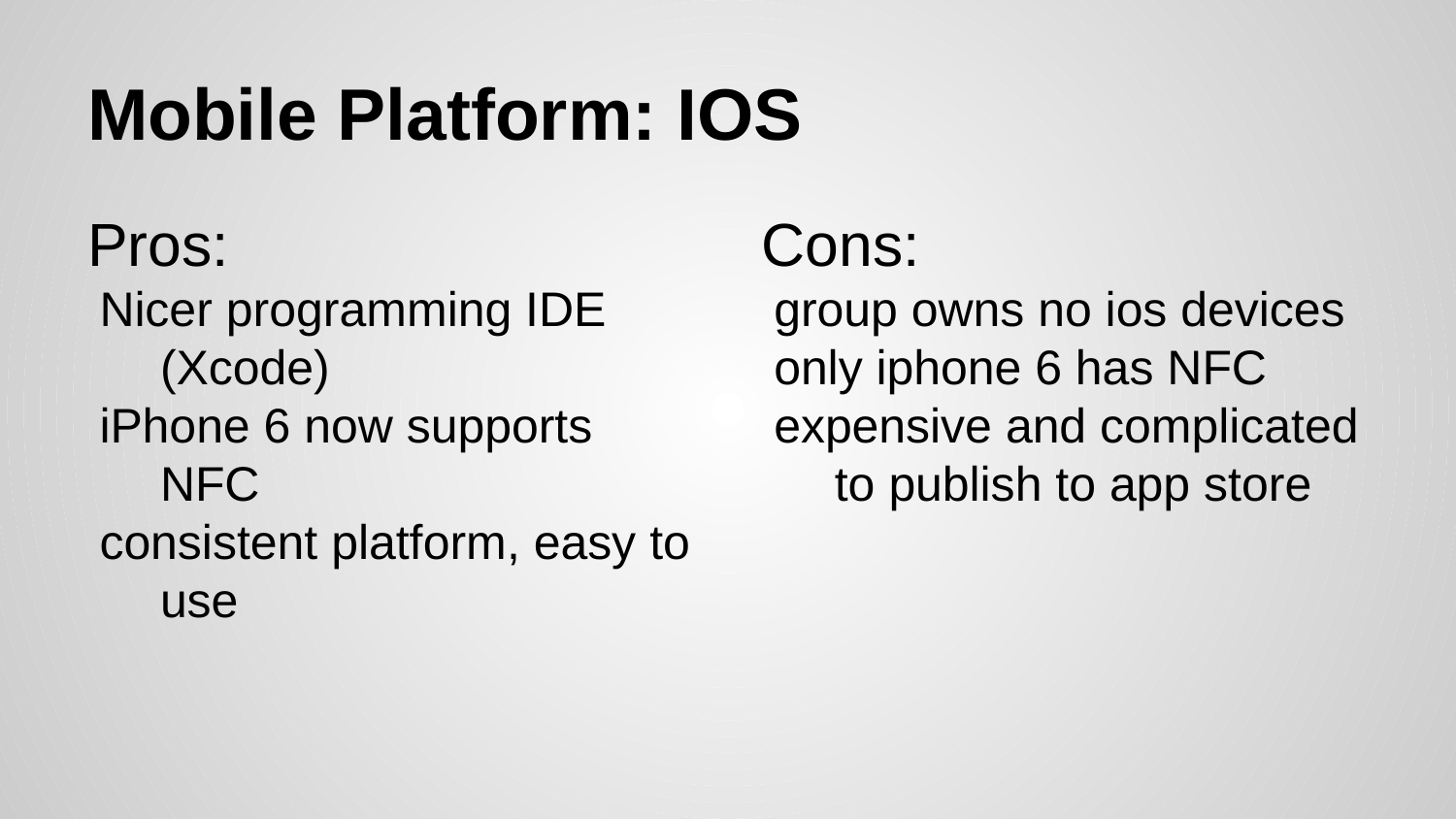

# Mobile Platform: IOS
Pros:
Nicer programming IDE (Xcode)
iPhone 6 now supports NFC
consistent platform, easy to use

Cons:
group owns no ios devices
only iphone 6 has NFC
expensive and complicated to publish to app store